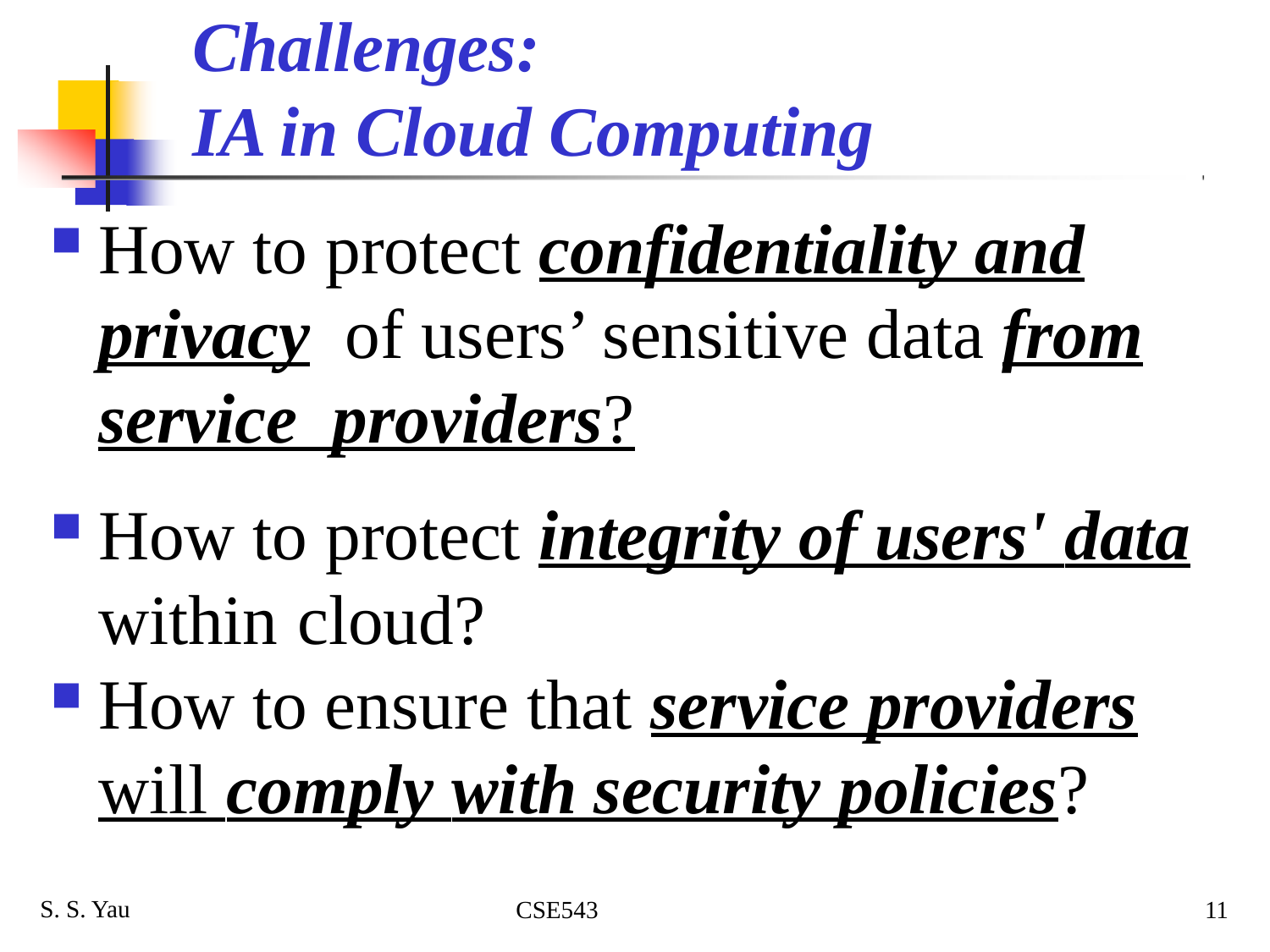

# Challenges: IA in Cloud Computing
How to protect confidentiality and privacy  of users’ sensitive data from service  providers?
How to protect integrity of users' data within cloud?
How to ensure that service providers will comply with security policies?
S. S. Yau
CSE543
11